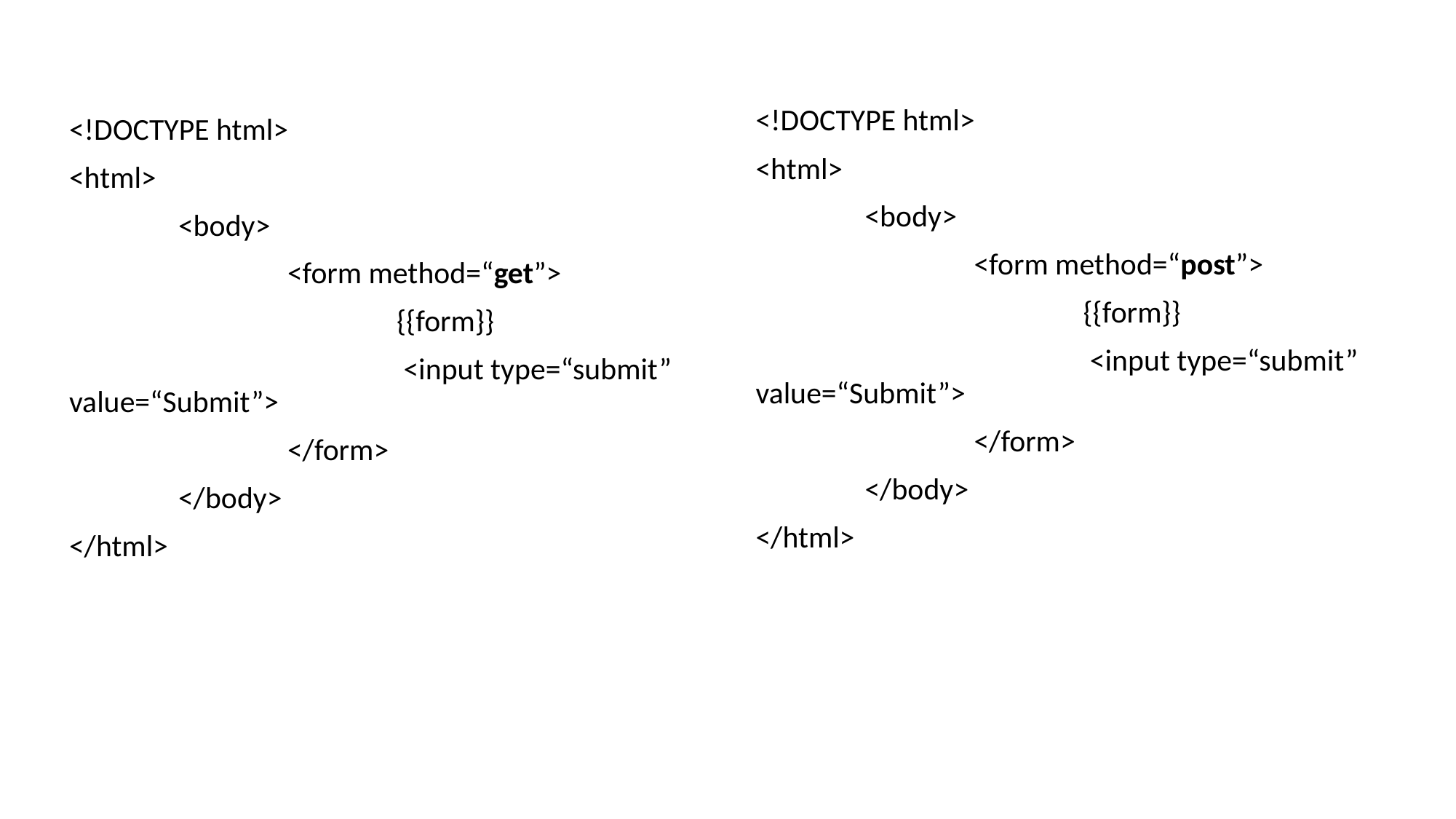

<!DOCTYPE html>
<html>
	<body>
		<form method=“post”>
			{{form}}
			 <input type=“submit” value=“Submit”>
		</form>
	</body>
</html>
<!DOCTYPE html>
<html>
	<body>
		<form method=“get”>
			{{form}}
			 <input type=“submit” value=“Submit”>
		</form>
	</body>
</html>